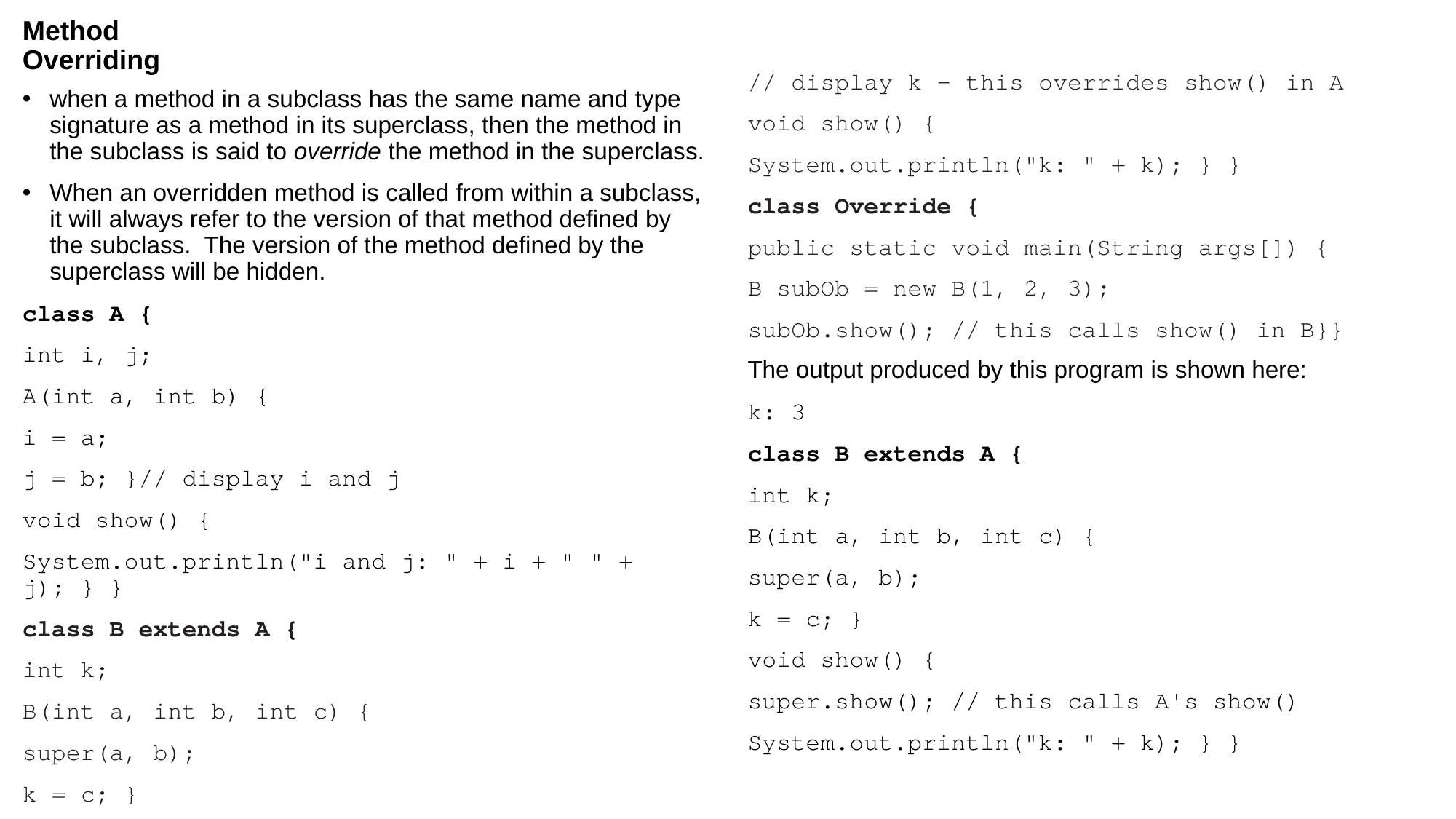

# Method Overriding

// display k – this overrides show() in A
void show() {
System.out.println("k: " + k); } }
class Override {
public static void main(String args[]) {
B subOb = new B(1, 2, 3);
subOb.show(); // this calls show() in B}}
The output produced by this program is shown here:
k: 3
class B extends A {
int k;
B(int a, int b, int c) {
super(a, b);
k = c; }
void show() {
super.show(); // this calls A's show()
System.out.println("k: " + k); } }
when a method in a subclass has the same name and type signature as a method in its superclass, then the method in the subclass is said to override the method in the superclass.
When an overridden method is called from within a subclass, it will always refer to the version of that method defined by the subclass.  The version of the method defined by the superclass will be hidden.
class A {
int i, j;
A(int a, int b) {
i = a;
j = b; }// display i and j
void show() {
System.out.println("i and j: " + i + " " + j); } }
class B extends A {
int k;
B(int a, int b, int c) {
super(a, b);
k = c; }